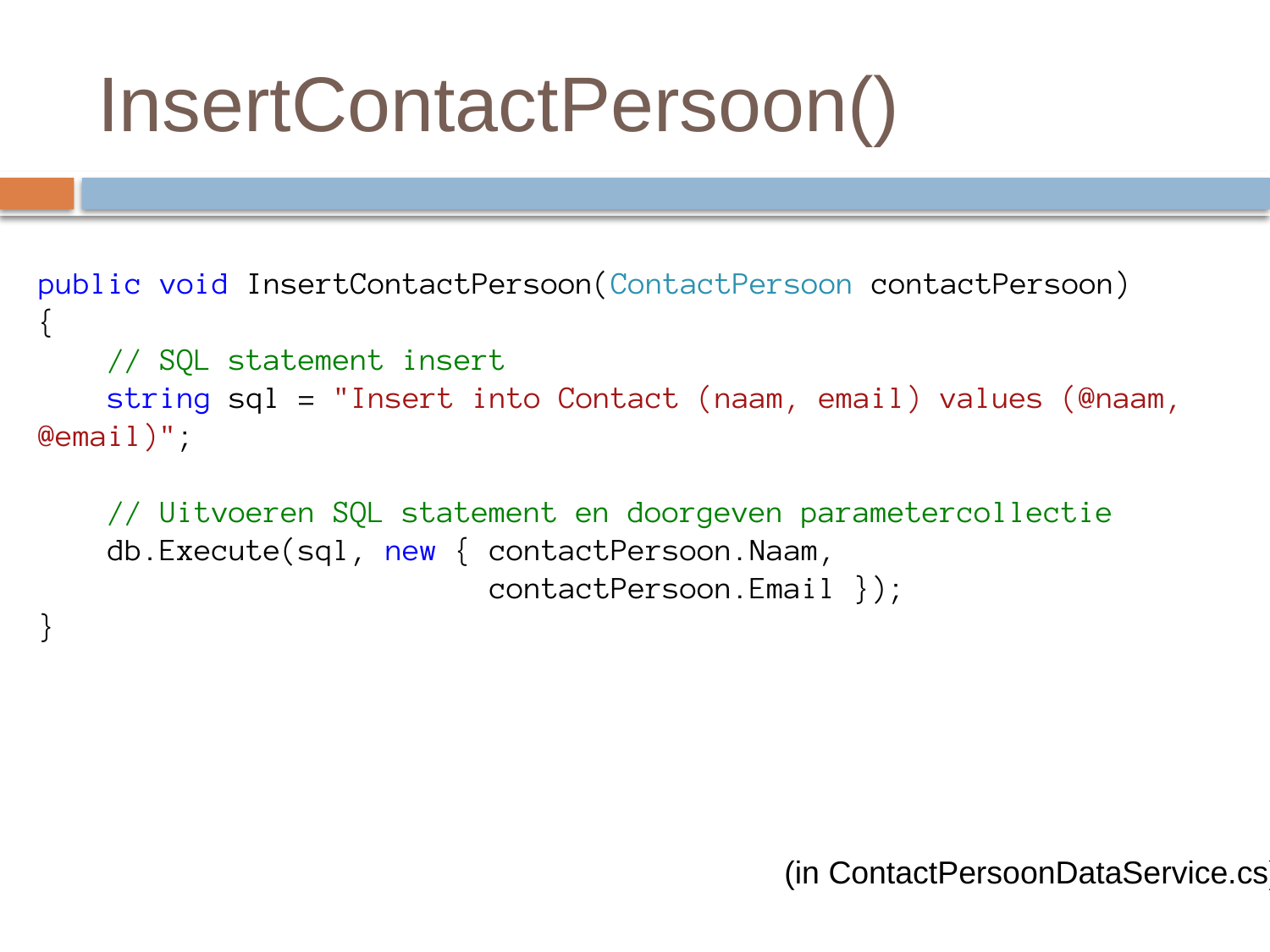

# InsertContactPersoon()
public void InsertContactPersoon(ContactPersoon contactPersoon)
{
    // SQL statement insert
    string sql = "Insert into Contact (naam, email) values (@naam, @email)";

    // Uitvoeren SQL statement en doorgeven parametercollectie
    db.Execute(sql, new { contactPersoon.Naam,
                          contactPersoon.Email });
}
(in ContactPersoonDataService.cs)